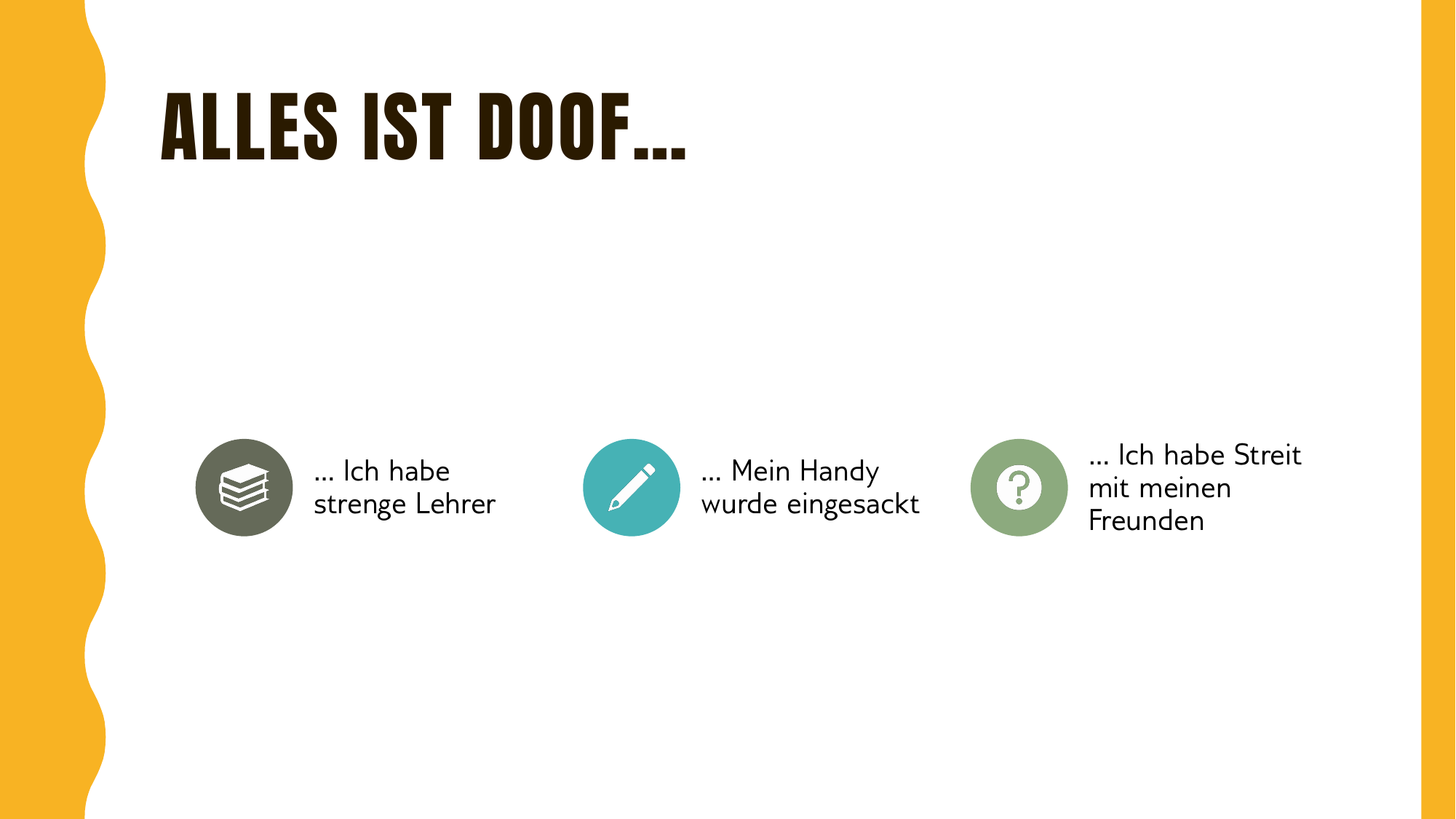

# Alles ist doof…
… Ich habe strenge Lehrer
… Mein Handy wurde eingesackt
… Ich habe Streit mit meinen Freunden